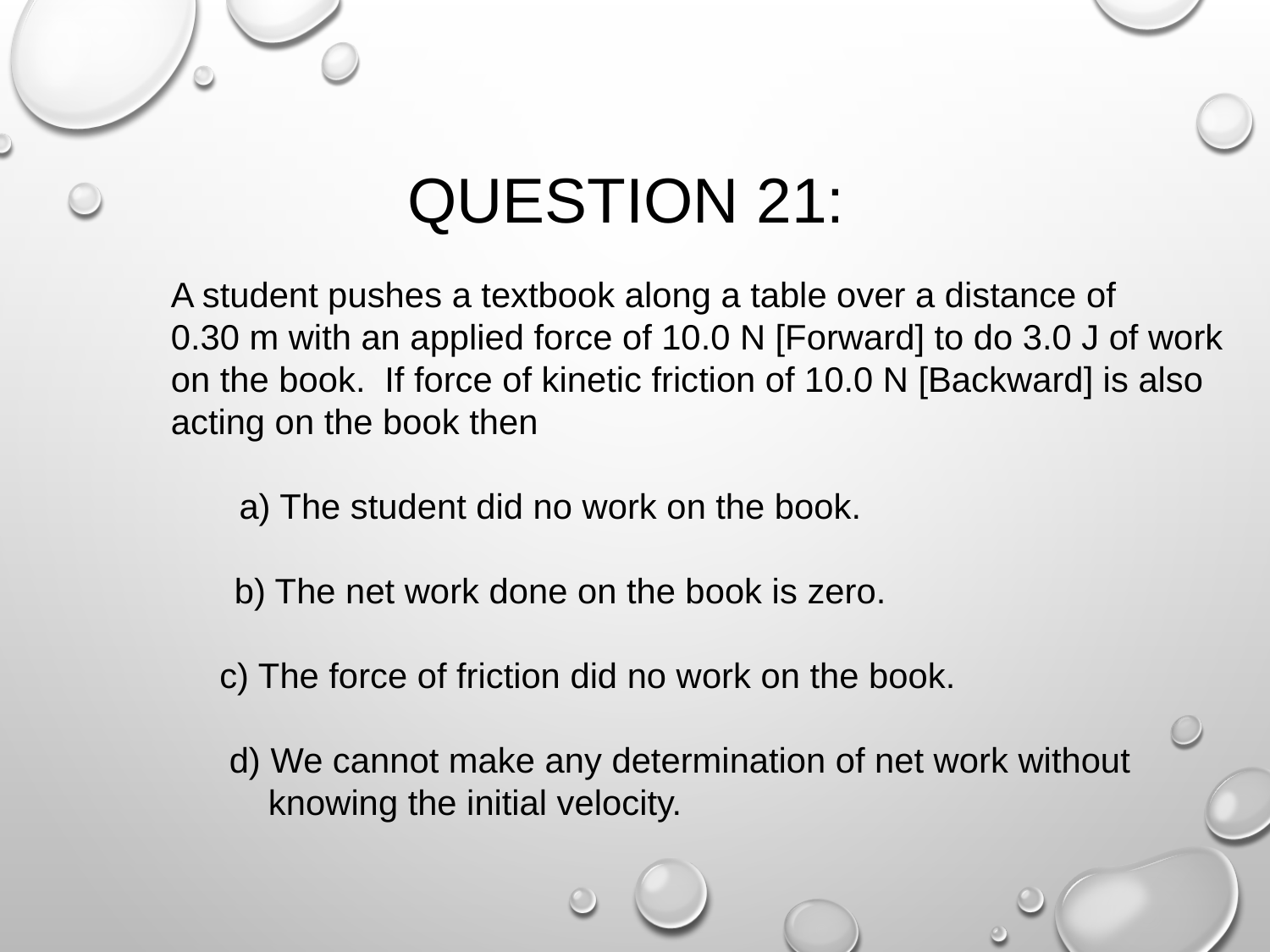

Question 21:
A student pushes a textbook along a table over a distance of
0.30 m with an applied force of 10.0 N [Forward] to do 3.0 J of work
on the book.  If force of kinetic friction of 10.0 N [Backward] is also
acting on the book then

       a) The student did no work on the book.

	b) The net work done on the book is zero.

     c) The force of friction did no work on the book.

      d) We cannot make any determination of net work without
          knowing the initial velocity.